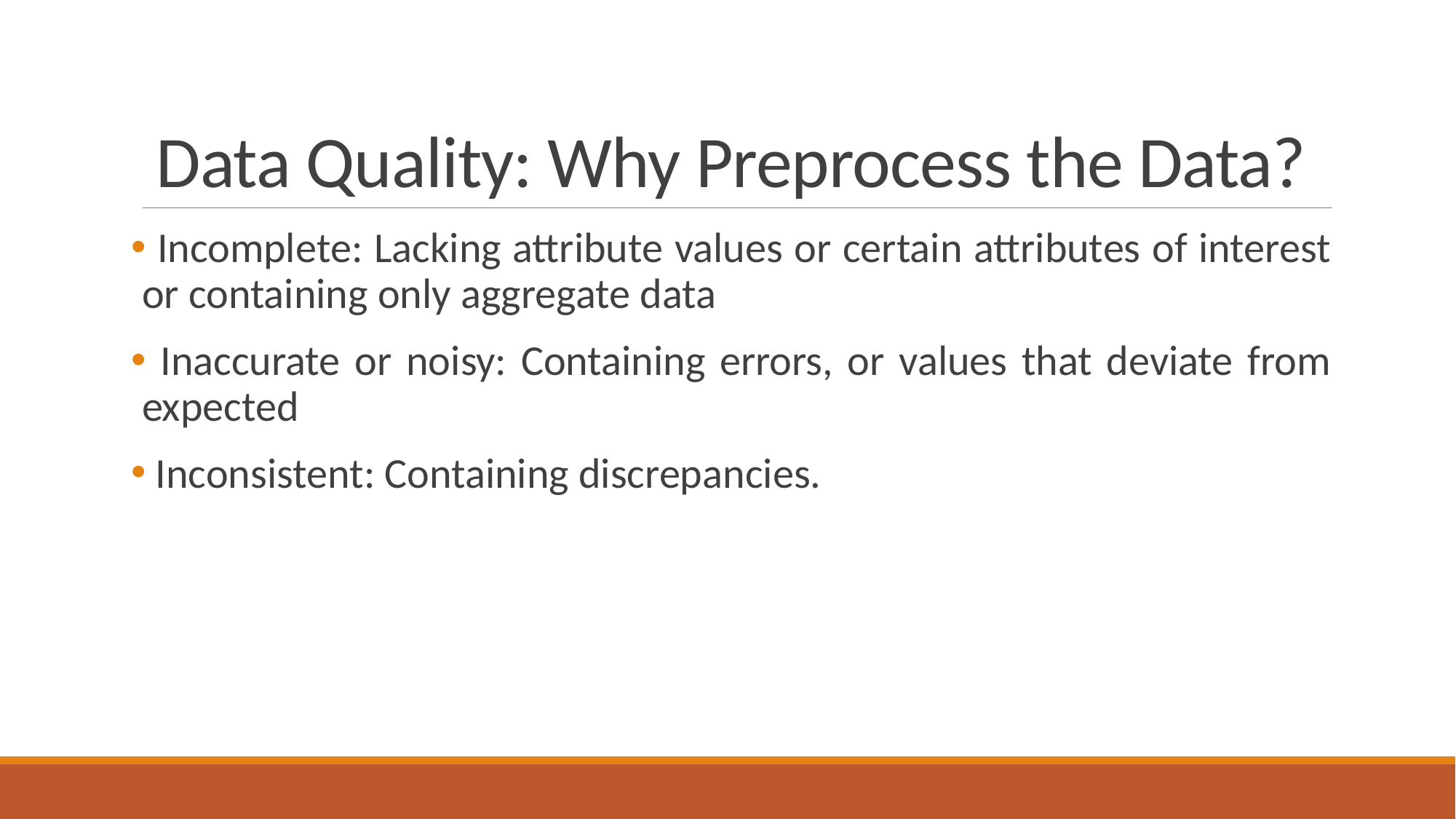

# Data Quality: Why Preprocess the Data?
 Incomplete: Lacking attribute values or certain attributes of interest or containing only aggregate data
 Inaccurate or noisy: Containing errors, or values that deviate from expected
 Inconsistent: Containing discrepancies.